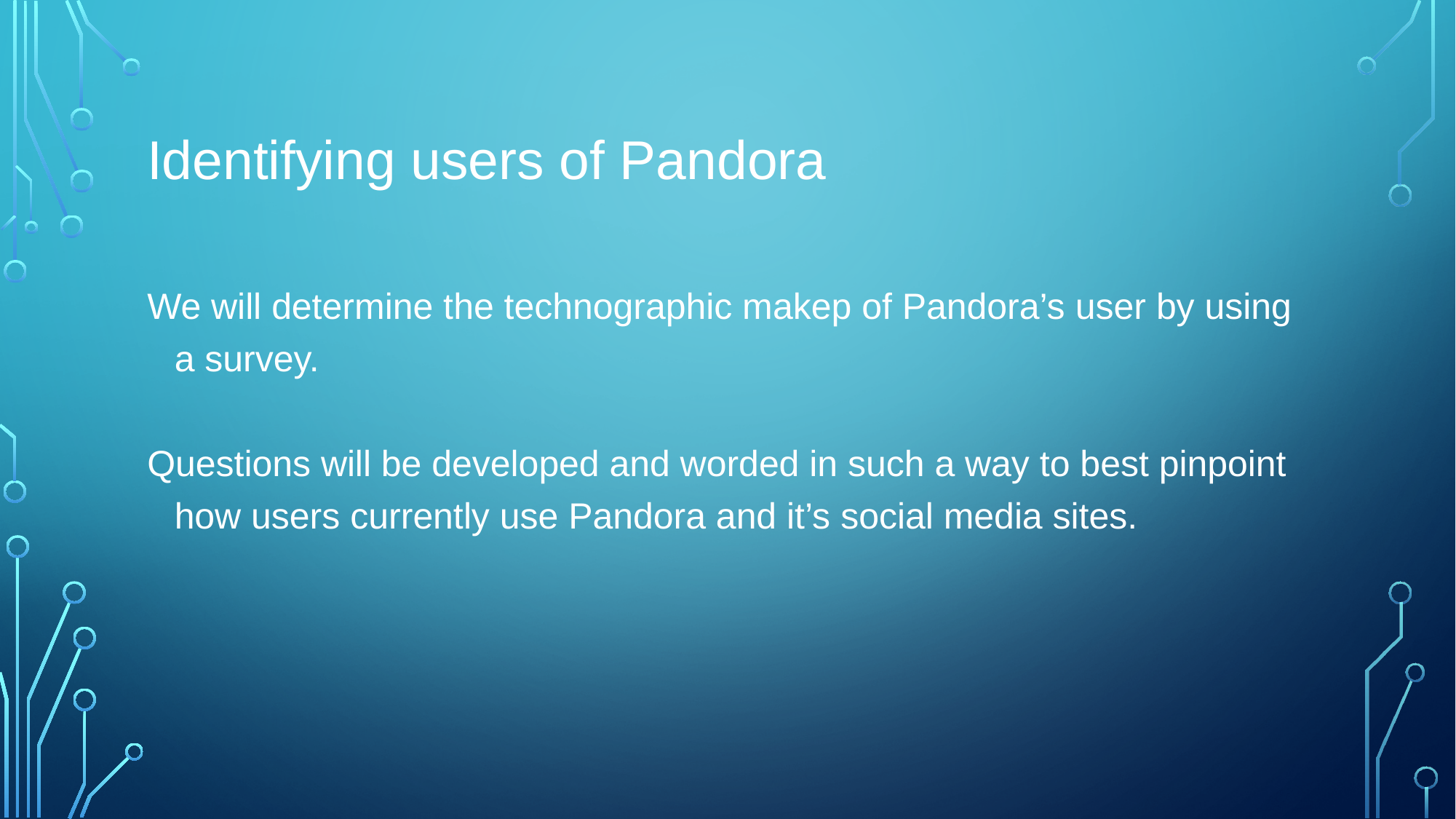

# Identifying users of Pandora
We will determine the technographic makep of Pandora’s user by using a survey.

Questions will be developed and worded in such a way to best pinpoint how users currently use Pandora and it’s social media sites.